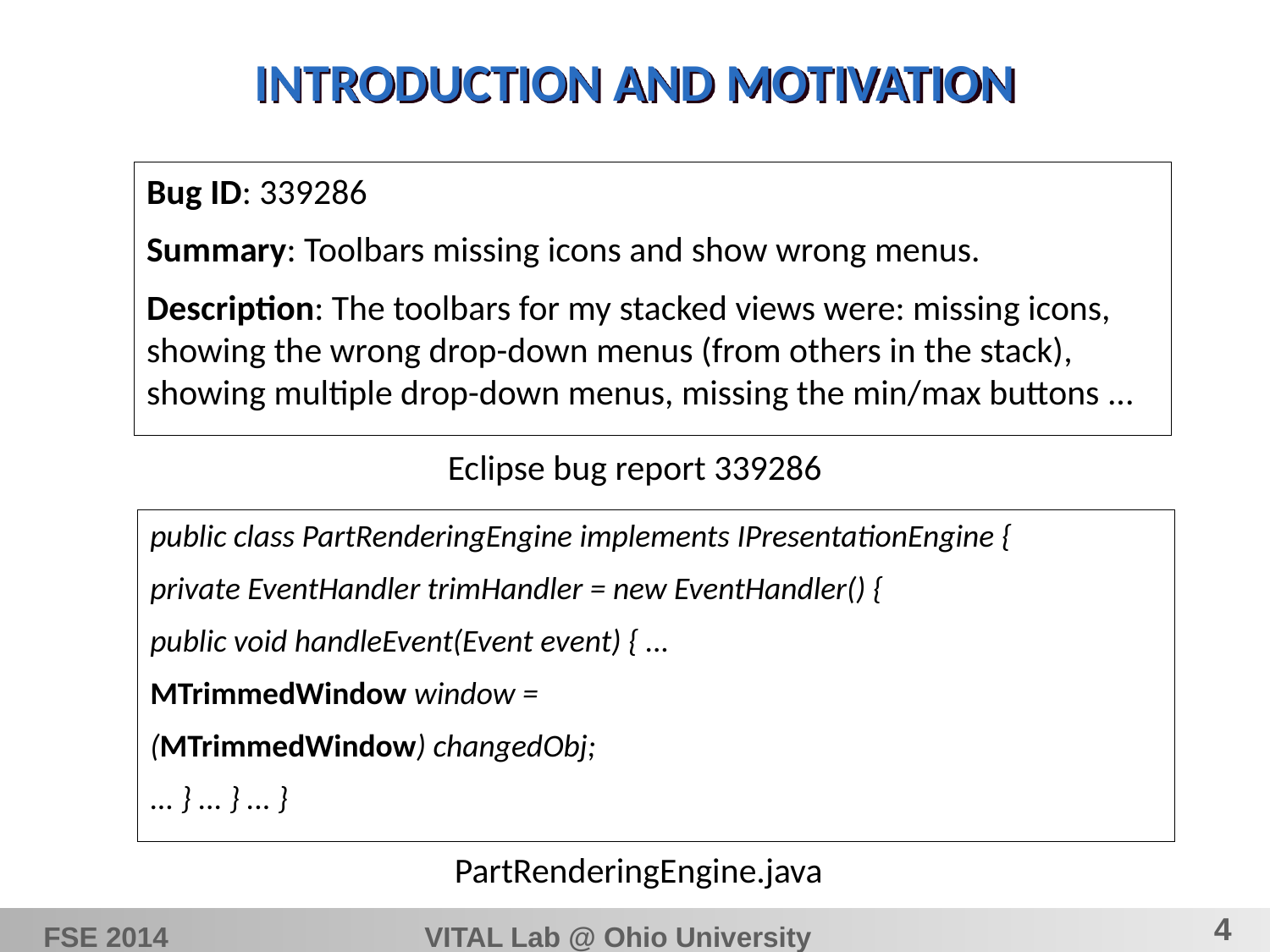

# INTRODUCTION AND MOTIVATION
Bug ID: 339286
Summary: Toolbars missing icons and show wrong menus.
Description: The toolbars for my stacked views were: missing icons, showing the wrong drop-down menus (from others in the stack), showing multiple drop-down menus, missing the min/max buttons ...
Eclipse bug report 339286
public class PartRenderingEngine implements IPresentationEngine {
private EventHandler trimHandler = new EventHandler() {
public void handleEvent(Event event) { ...
MTrimmedWindow window =
(MTrimmedWindow) changedObj;
... } ... } ... }
PartRenderingEngine.java
FSE 2014			VITAL Lab @ Ohio University